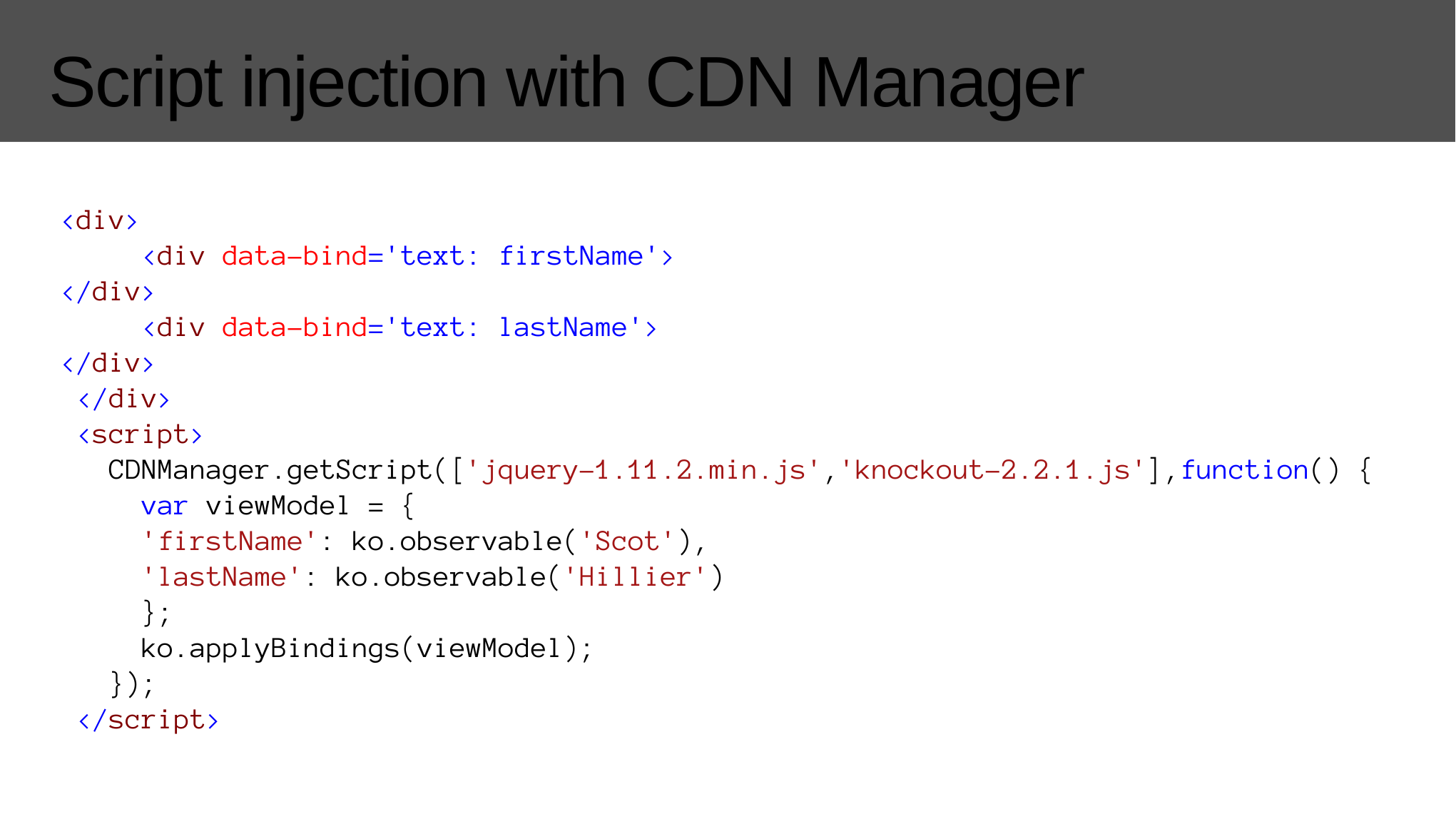

# Script injection with CDN Manager
<div>
     <div data-bind='text: firstName'>
</div>
     <div data-bind='text: lastName'>
</div>
 </div>
 <script>
   CDNManager.getScript(['jquery-1.11.2.min.js','knockout-2.2.1.js'],function() {
     var viewModel = {
     'firstName': ko.observable('Scot'),
     'lastName': ko.observable('Hillier')
     };
     ko.applyBindings(viewModel);
   });
 </script>